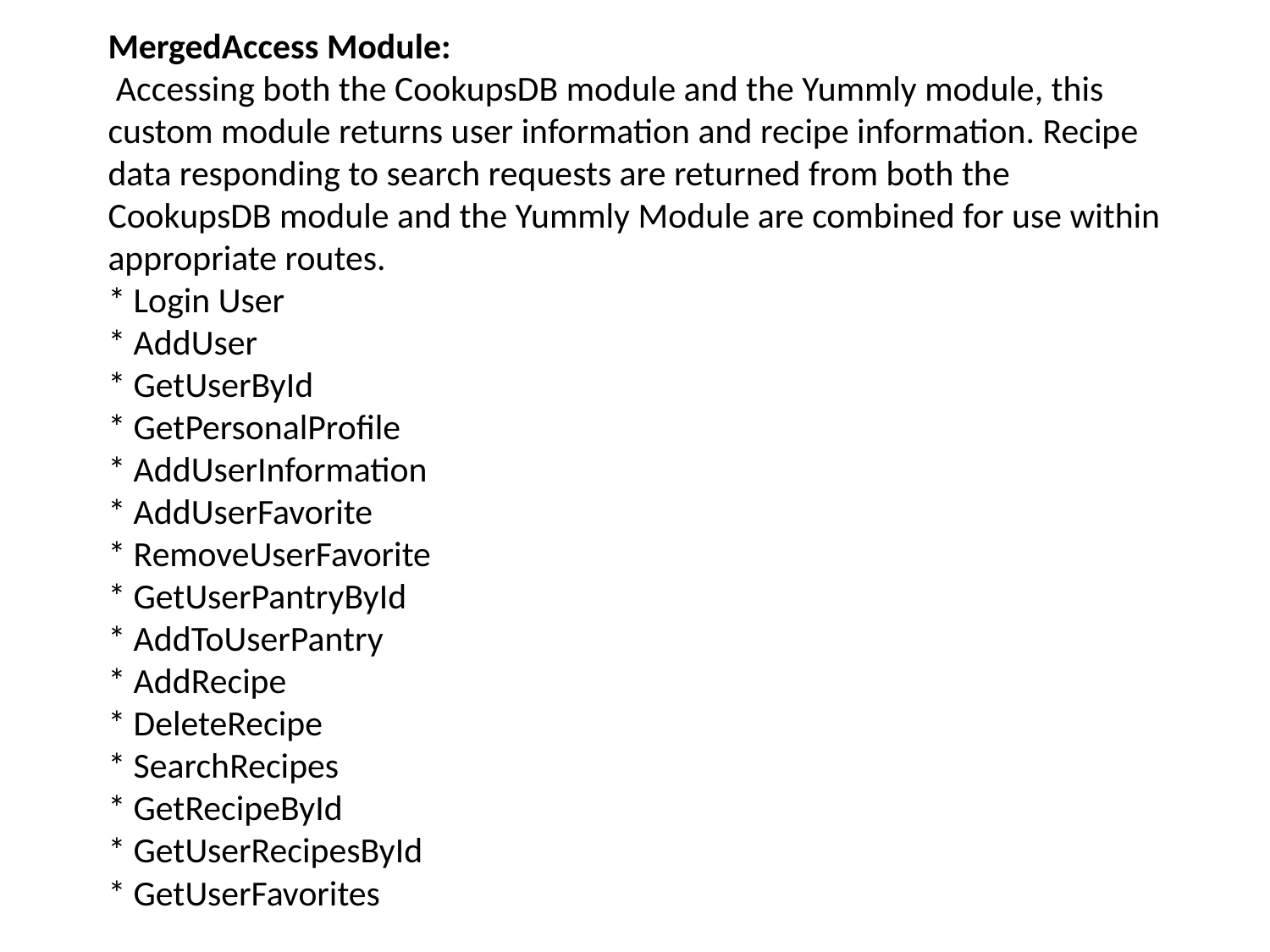

# MergedAccess Module: Accessing both the CookupsDB module and the Yummly module, this custom module returns user information and recipe information. Recipe data responding to search requests are returned from both the CookupsDB module and the Yummly Module are combined for use within appropriate routes. * Login User * AddUser * GetUserById * GetPersonalProfile * AddUserInformation * AddUserFavorite * RemoveUserFavorite * GetUserPantryById * AddToUserPantry * AddRecipe * DeleteRecipe * SearchRecipes * GetRecipeById * GetUserRecipesById * GetUserFavorites